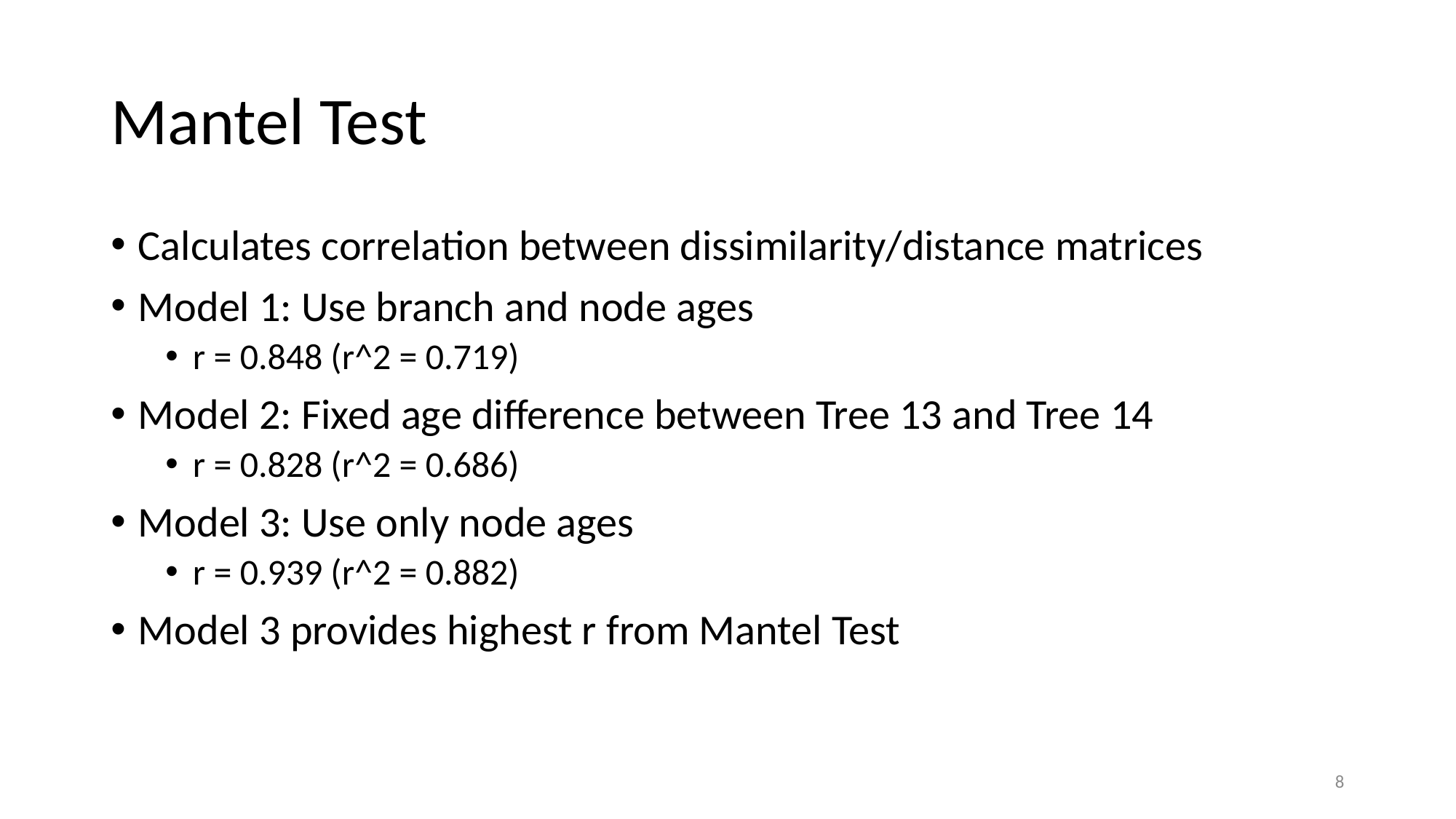

# Mantel Test
Calculates correlation between dissimilarity/distance matrices
Model 1: Use branch and node ages
r = 0.848 (r^2 = 0.719)
Model 2: Fixed age difference between Tree 13 and Tree 14
r = 0.828 (r^2 = 0.686)
Model 3: Use only node ages
r = 0.939 (r^2 = 0.882)
Model 3 provides highest r from Mantel Test
8